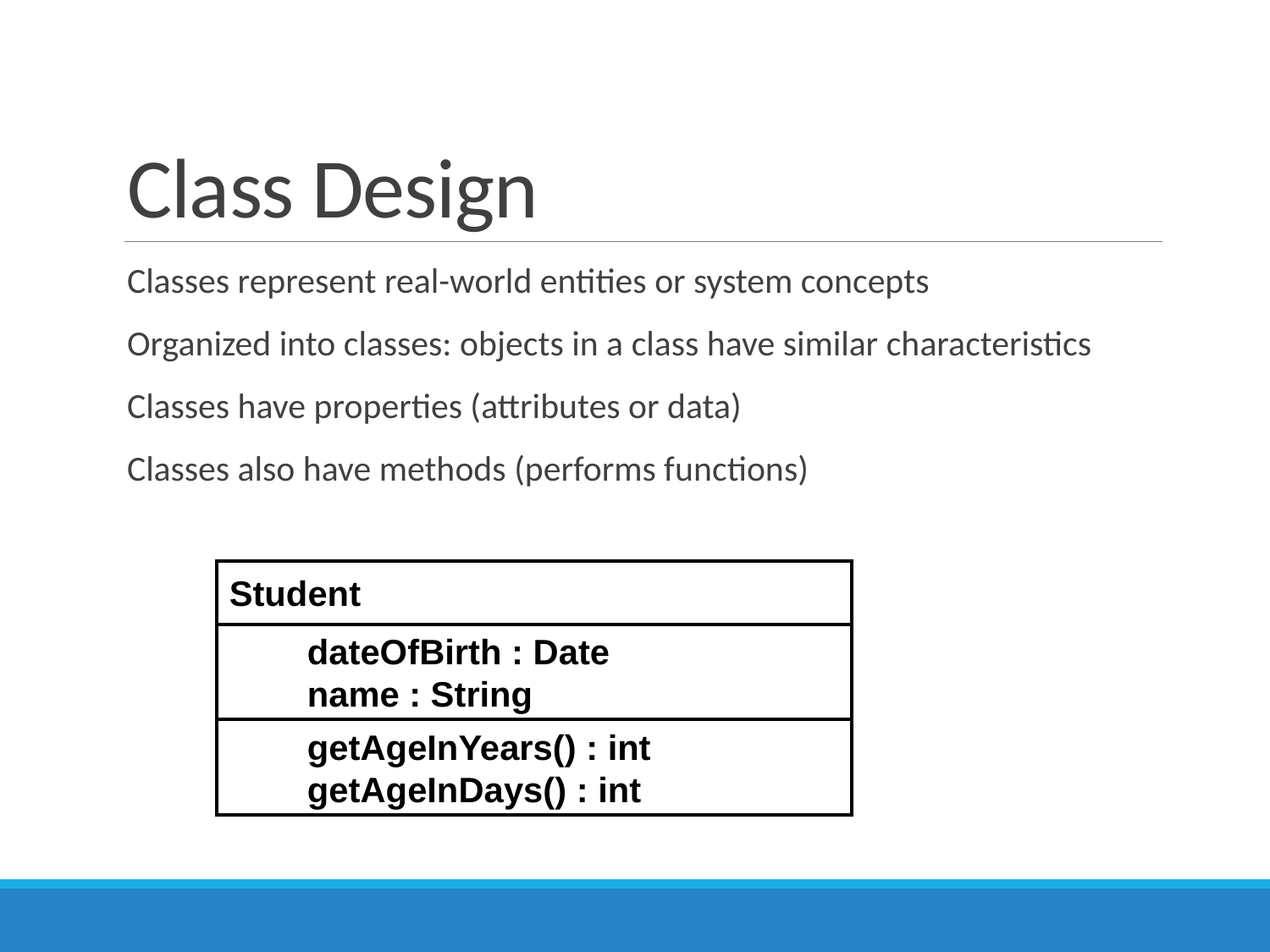

# Class Design
Classes represent real-world entities or system concepts
Organized into classes: objects in a class have similar characteristics
Classes have properties (attributes or data)
Classes also have methods (performs functions)
Student
        dateOfBirth : Date
        name : String

        getAgeInYears() : int
        getAgeInDays() : int